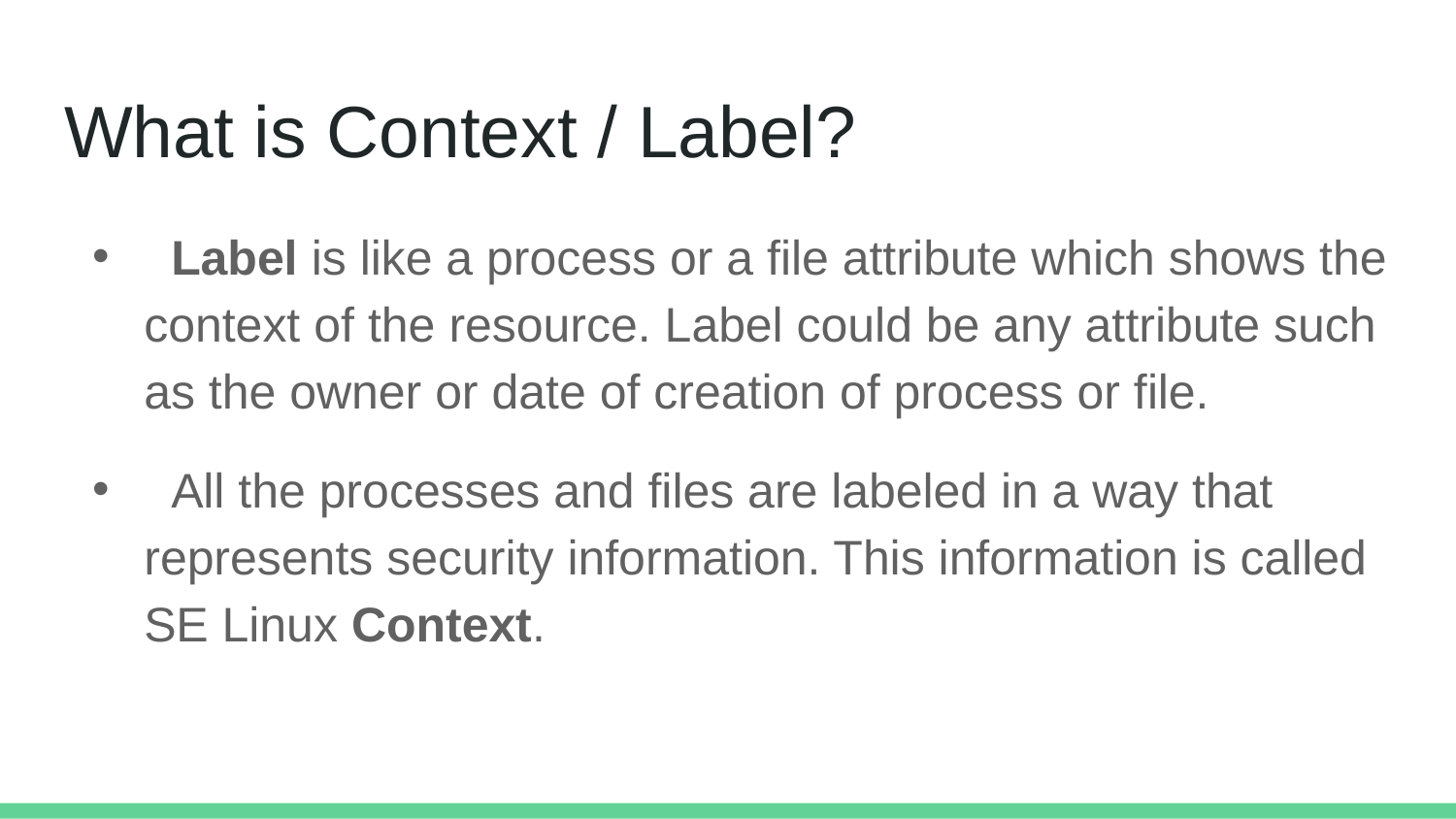

# What is Context / Label?
  Label is like a process or a file attribute which shows the context of the resource. Label could be any attribute such as the owner or date of creation of process or file.
  All the processes and files are labeled in a way that represents security information. This information is called SE Linux Context.